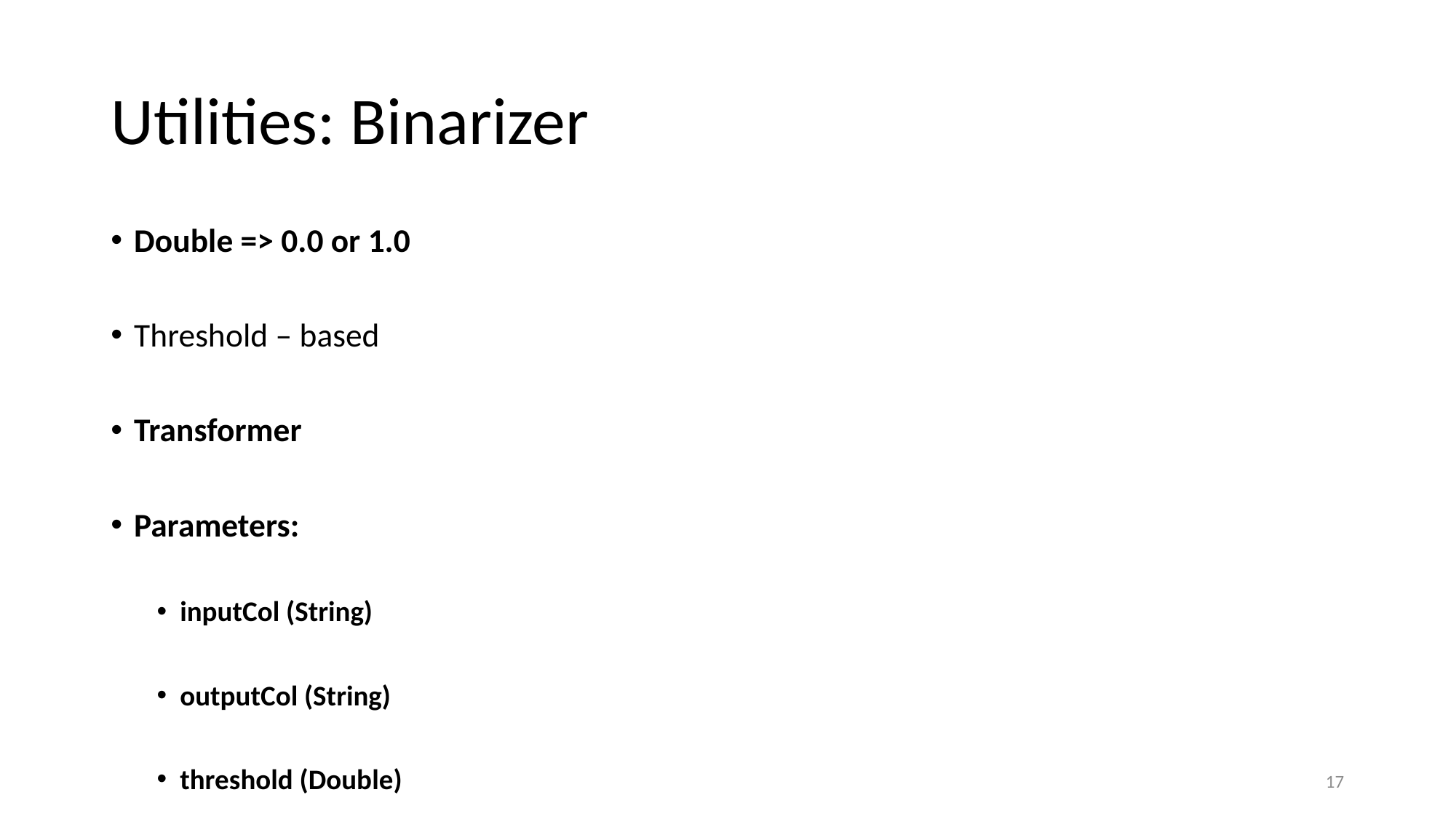

# Utilities: Binarizer
Double => 0.0 or 1.0

Threshold – based

Transformer

Parameters:

inputCol (String)

outputCol (String)

threshold (Double)
17